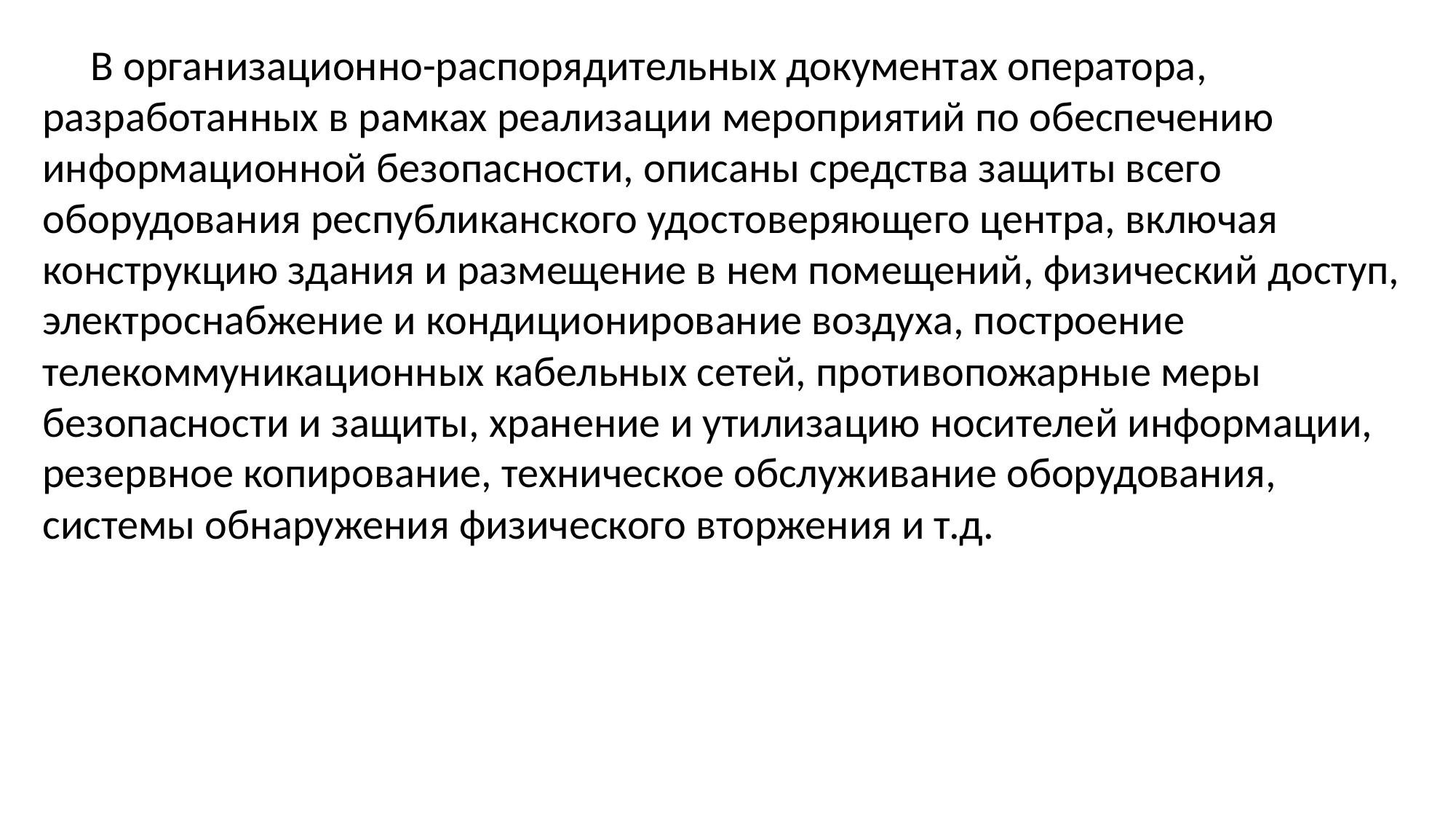

В организационно-распорядительных документах оператора, разработанных в рамках реализации мероприятий по обеспечению информационной безопасности, описаны средства защиты всего оборудования республиканского удостоверяющего центра, включая конструкцию здания и размещение в нем помещений, физический доступ, электроснабжение и кондиционирование воздуха, построение телекоммуникационных кабельных сетей, противопожарные меры безопасности и защиты, хранение и утилизацию носителей информации, резервное копирование, техническое обслуживание оборудования, системы обнаружения физического вторжения и т.д.